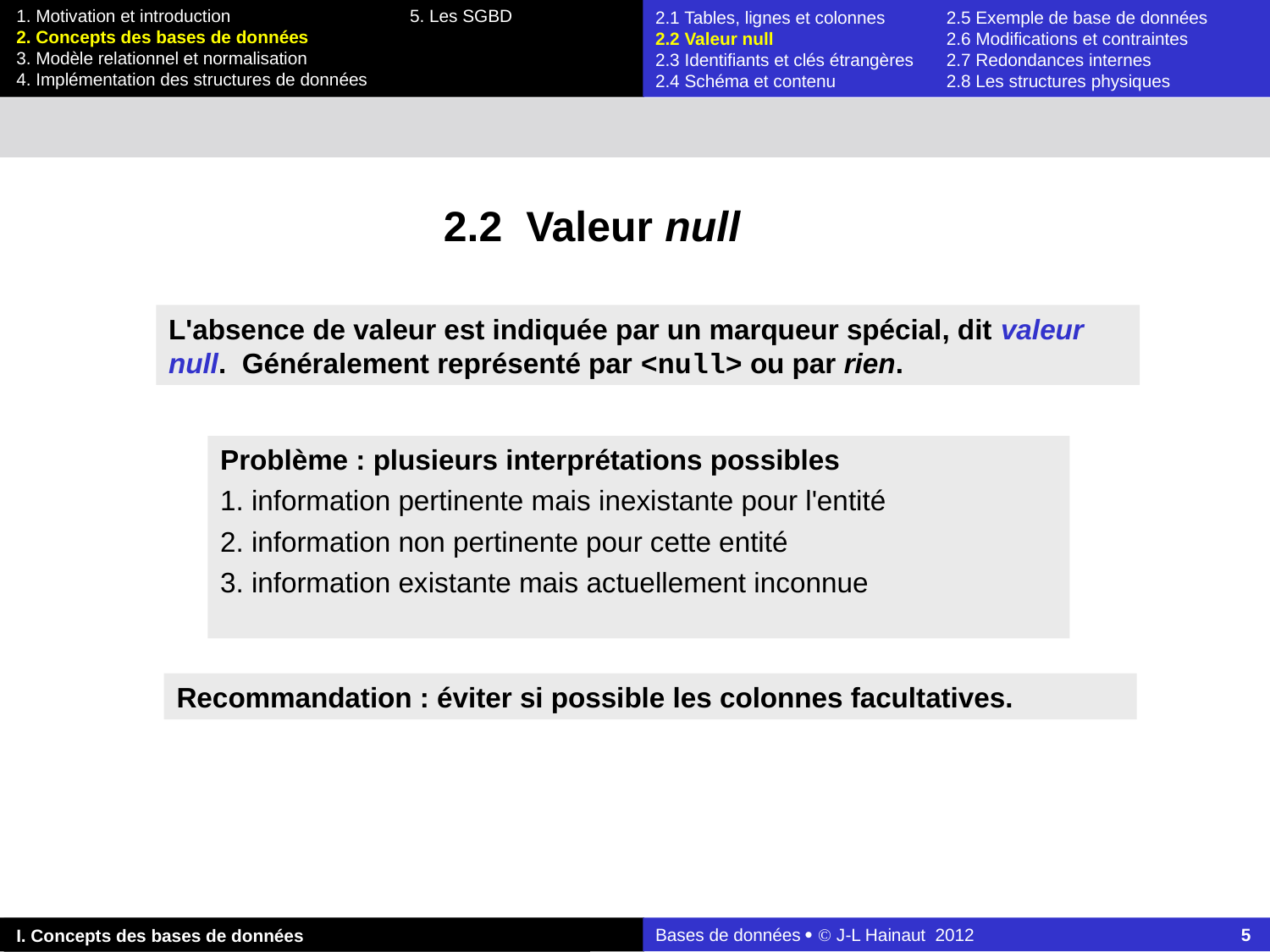

2.1 Tables, lignes et colonnes	2.5 Exemple de base de données
2.2 Valeur null	2.6 Modifications et contraintes
2.3 Identifiants et clés étrangères	2.7 Redondances internes
2.4 Schéma et contenu	2.8 Les structures physiques

2.2  Valeur null
L'absence de valeur est indiquée par un marqueur spécial, dit valeur null.  Généralement représenté par <null> ou par rien.
Problème : plusieurs interprétations possibles
1. information pertinente mais inexistante pour l'entité
2. information non pertinente pour cette entité
3. information existante mais actuellement inconnue

Recommandation : éviter si possible les colonnes facultatives.